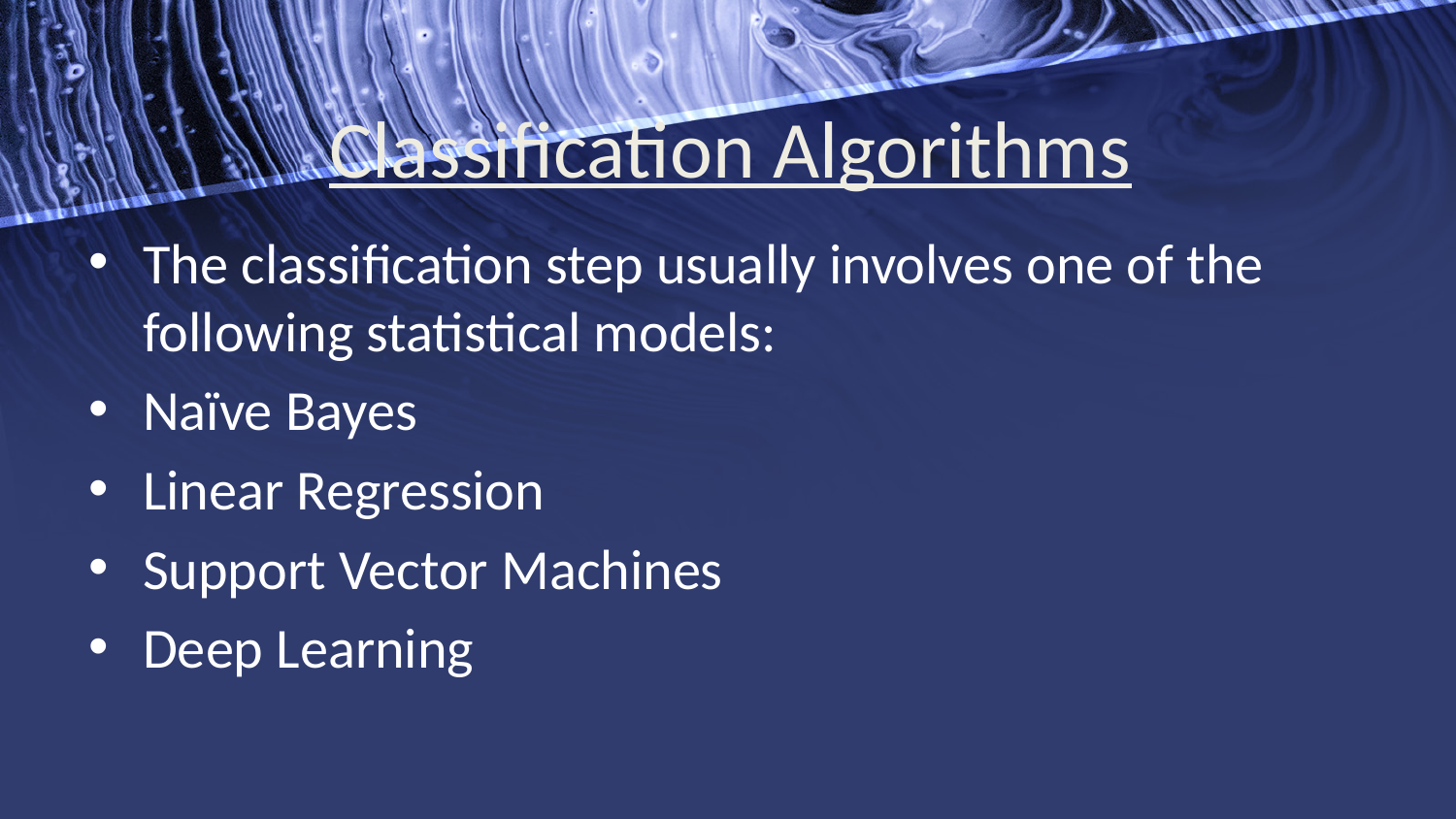

# Classification Algorithms
The classification step usually involves one of the following statistical models:
Naïve Bayes
Linear Regression
Support Vector Machines
Deep Learning